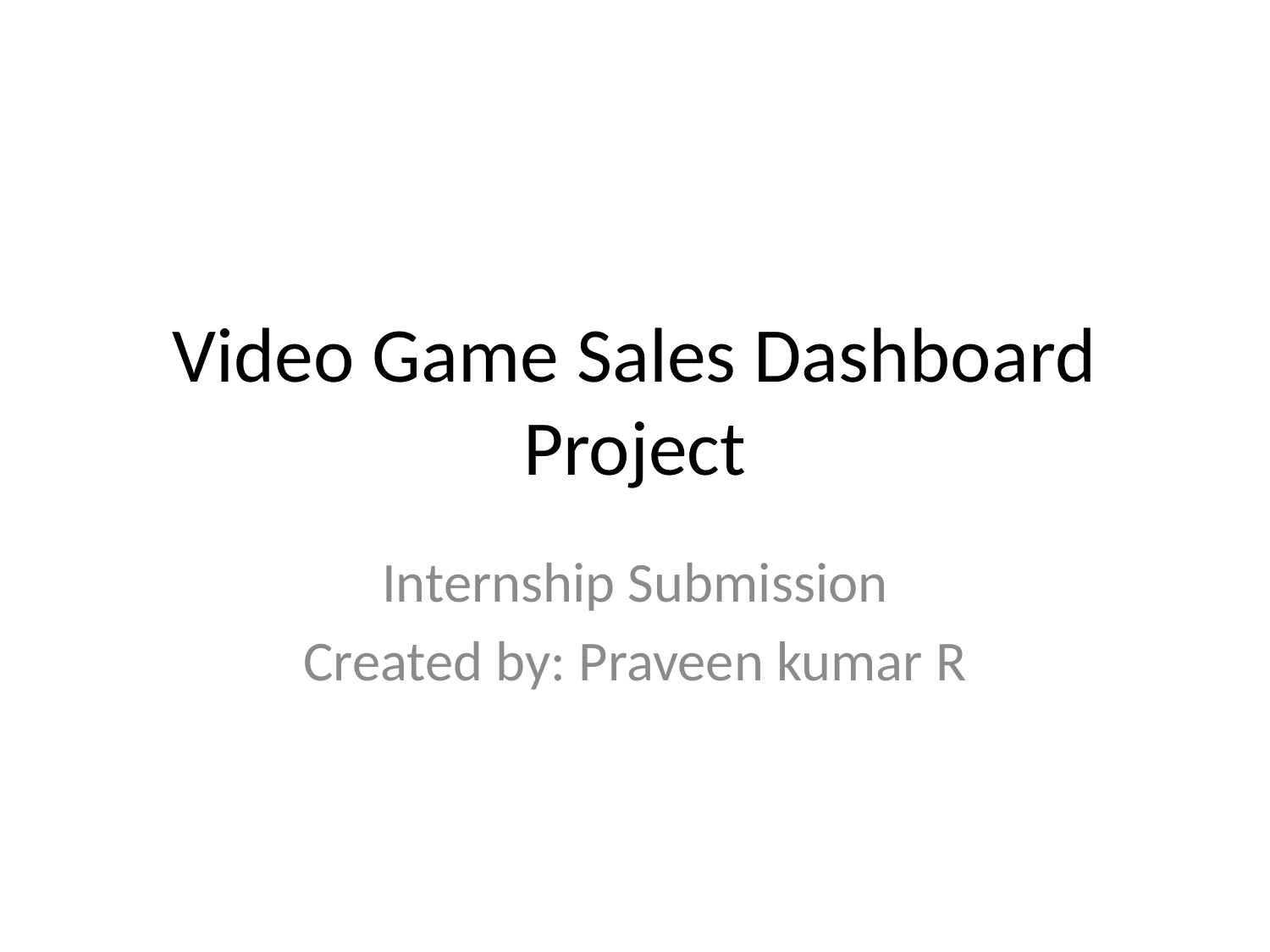

# Video Game Sales Dashboard Project
Internship Submission
Created by: Praveen kumar R